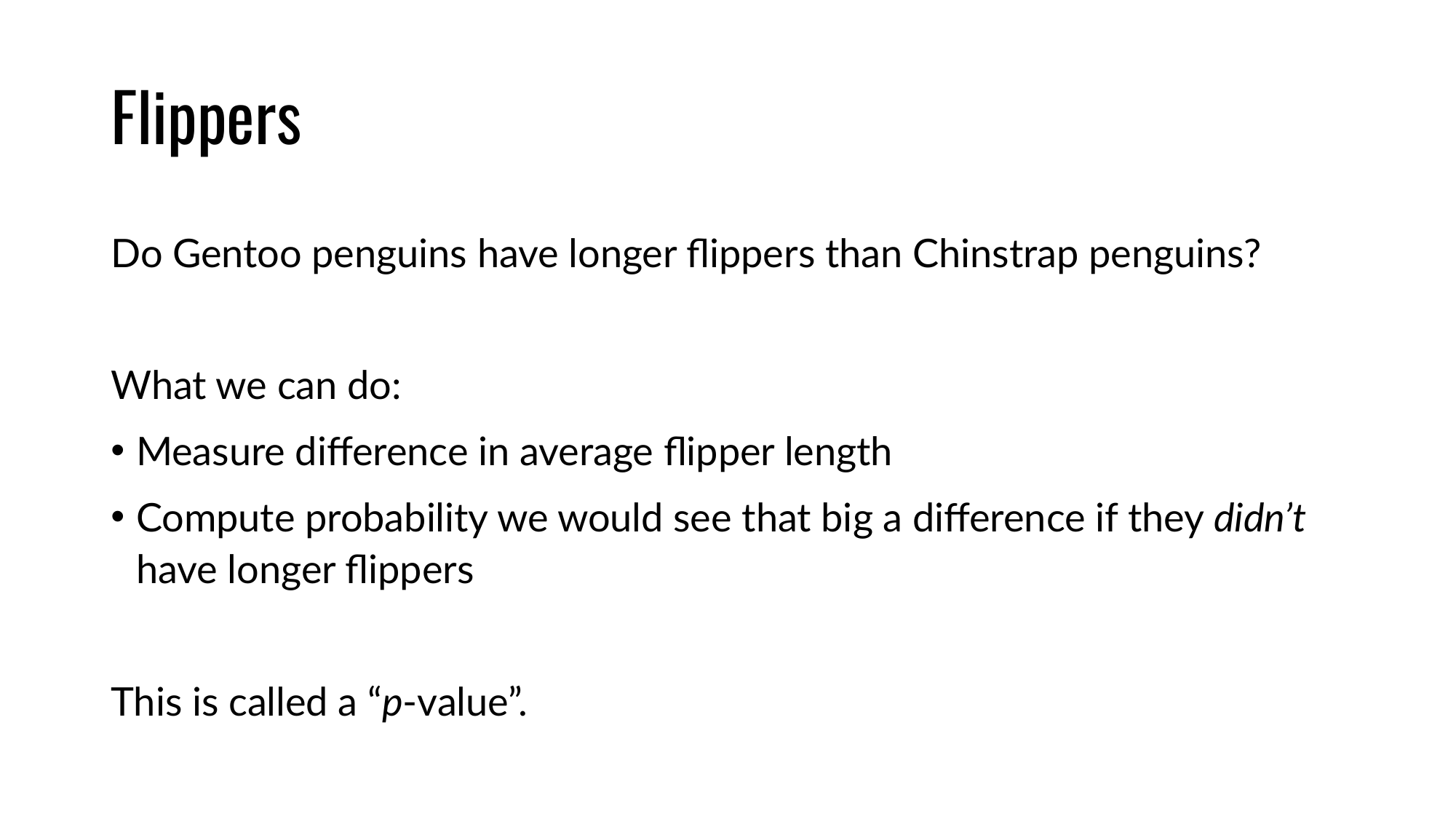

# Flippers
Do Gentoo penguins have longer flippers than Chinstrap penguins?

What we can do:
Measure difference in average flipper length
Compute probability we would see that big a difference if they didn’t have longer flippers

This is called a “p-value”.